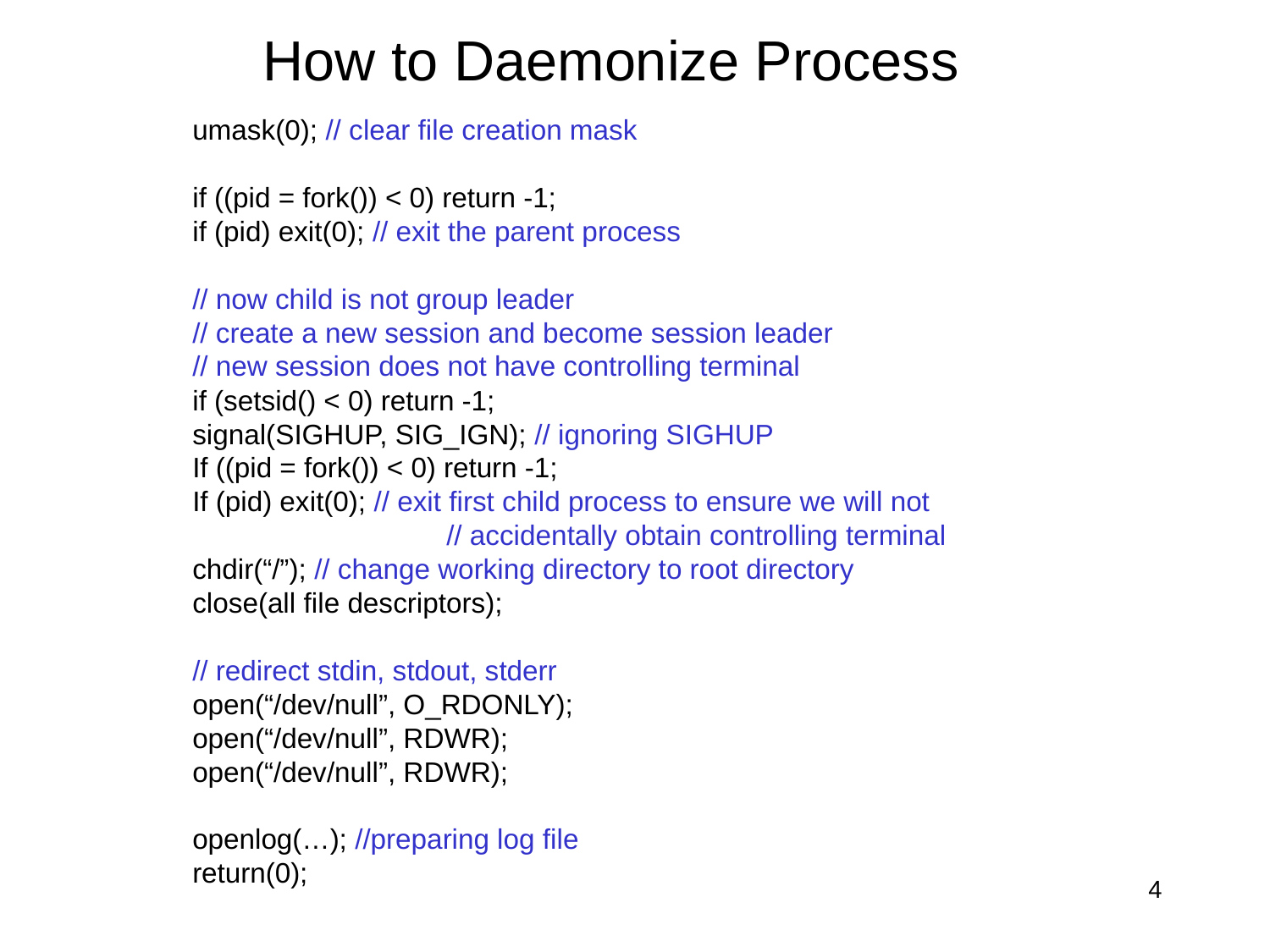

# How to Daemonize Process
umask(0); // clear file creation mask

if ((pid = fork()) < 0) return -1;
if (pid) exit(0); // exit the parent process

// now child is not group leader
// create a new session and become session leader
// new session does not have controlling terminal
if (setsid() < 0) return -1;
signal(SIGHUP, SIG_IGN); // ignoring SIGHUP
If ((pid = fork()) < 0) return -1;
If (pid) exit(0); // exit first child process to ensure we will not
		// accidentally obtain controlling terminal
chdir(“/”); // change working directory to root directory
close(all file descriptors);

// redirect stdin, stdout, stderr
open(“/dev/null”, O_RDONLY);
open(“/dev/null”, RDWR);
open(“/dev/null”, RDWR);

openlog(…); //preparing log file
return(0);
4